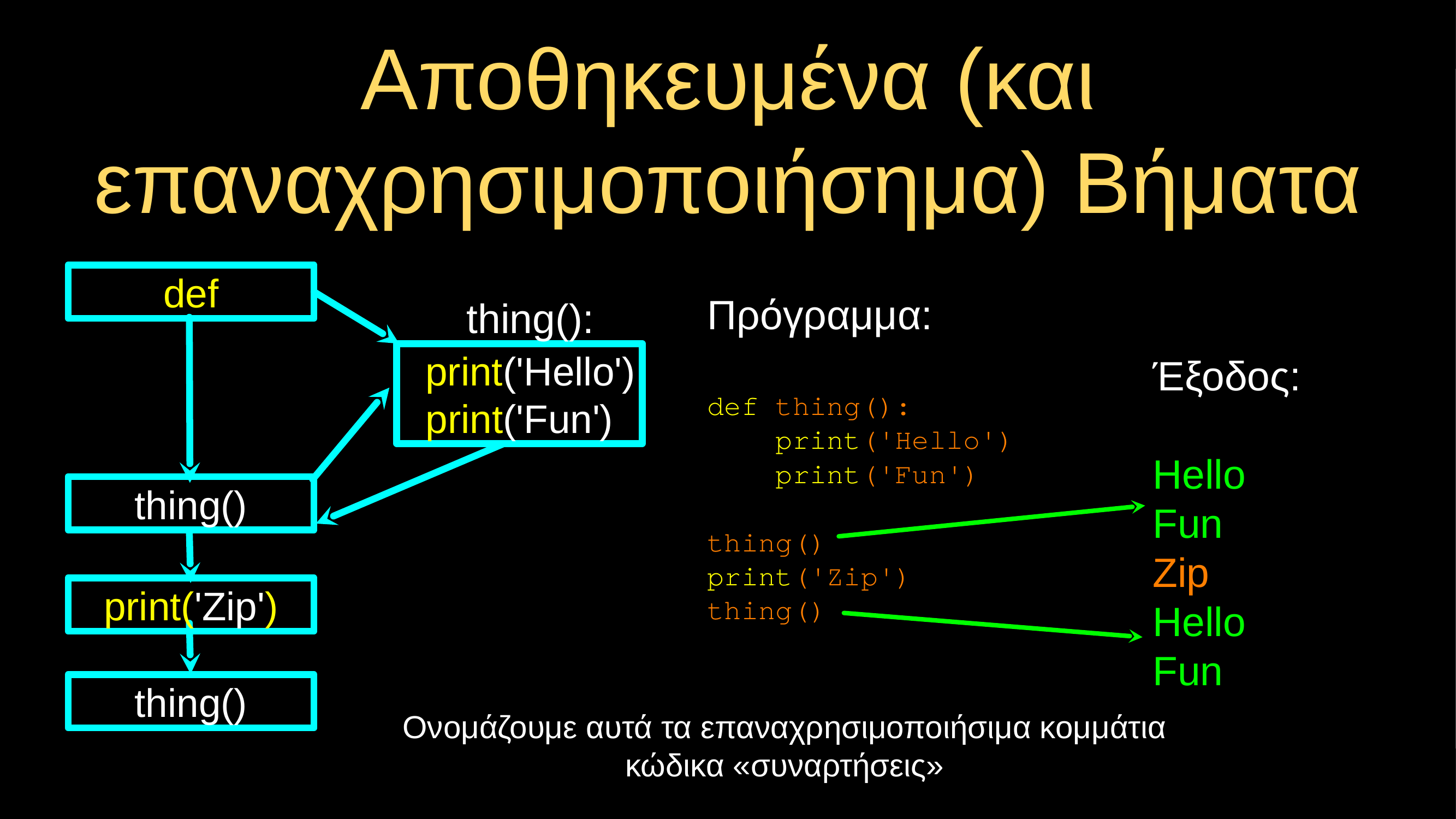

# Αποθηκευμένα (και επαναχρησιμοποιήσημα) Βήματα
def
Πρόγραμμα:

def thing():
    print('Hello')
    print('Fun')

thing()
print('Zip')
thing()
thing():
  print('Hello')
print('Fun')
Έξοδος:

Hello
Fun
Zip
Hello
Fun
thing()
print('Zip')
thing()
Ονομάζουμε αυτά τα επαναχρησιμοποιήσιμα κομμάτια κώδικα «συναρτήσεις»